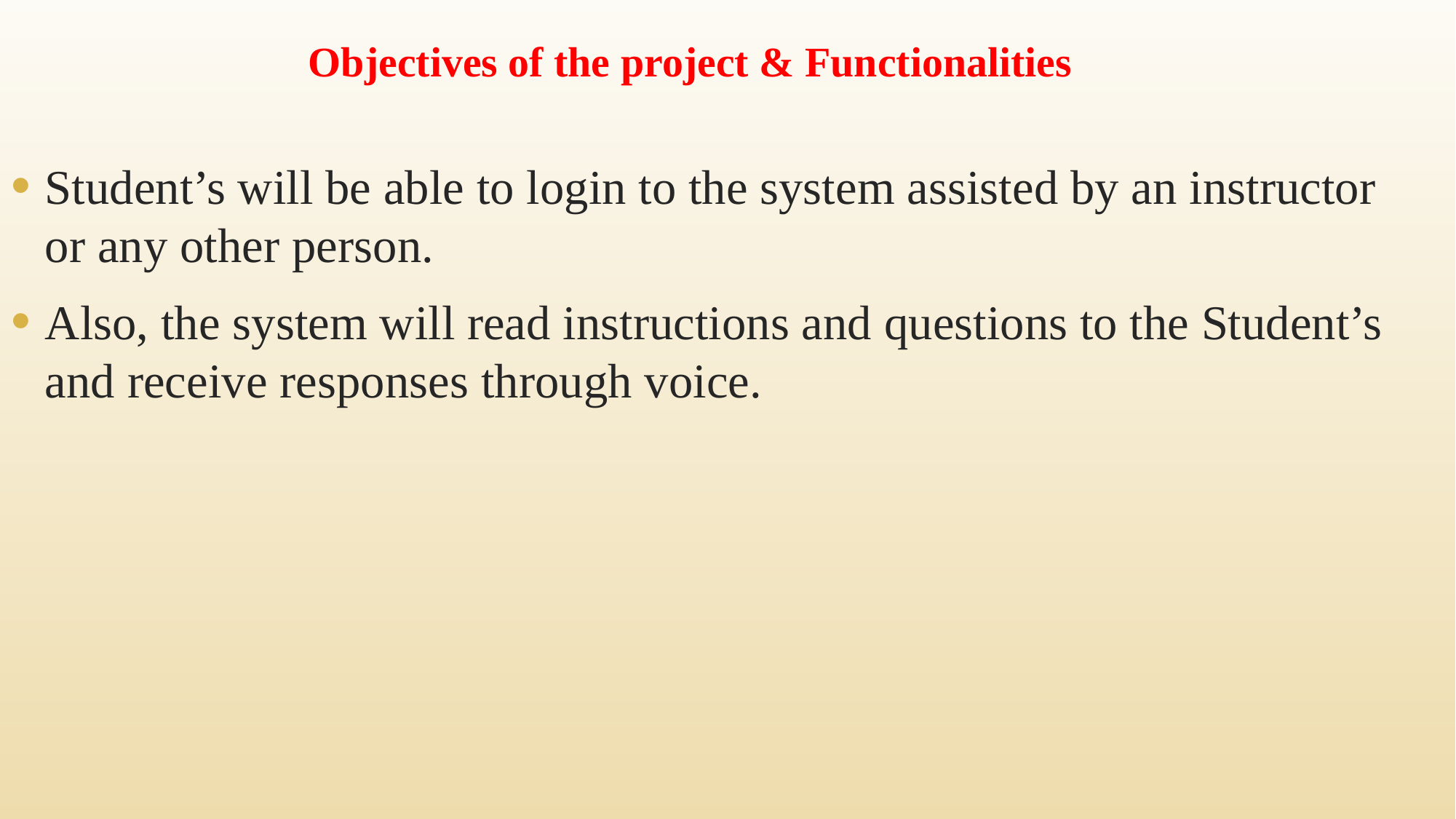

# Objectives of the project & Functionalities
Student’s will be able to login to the system assisted by an instructor or any other person.
Also, the system will read instructions and questions to the Student’s and receive responses through voice.